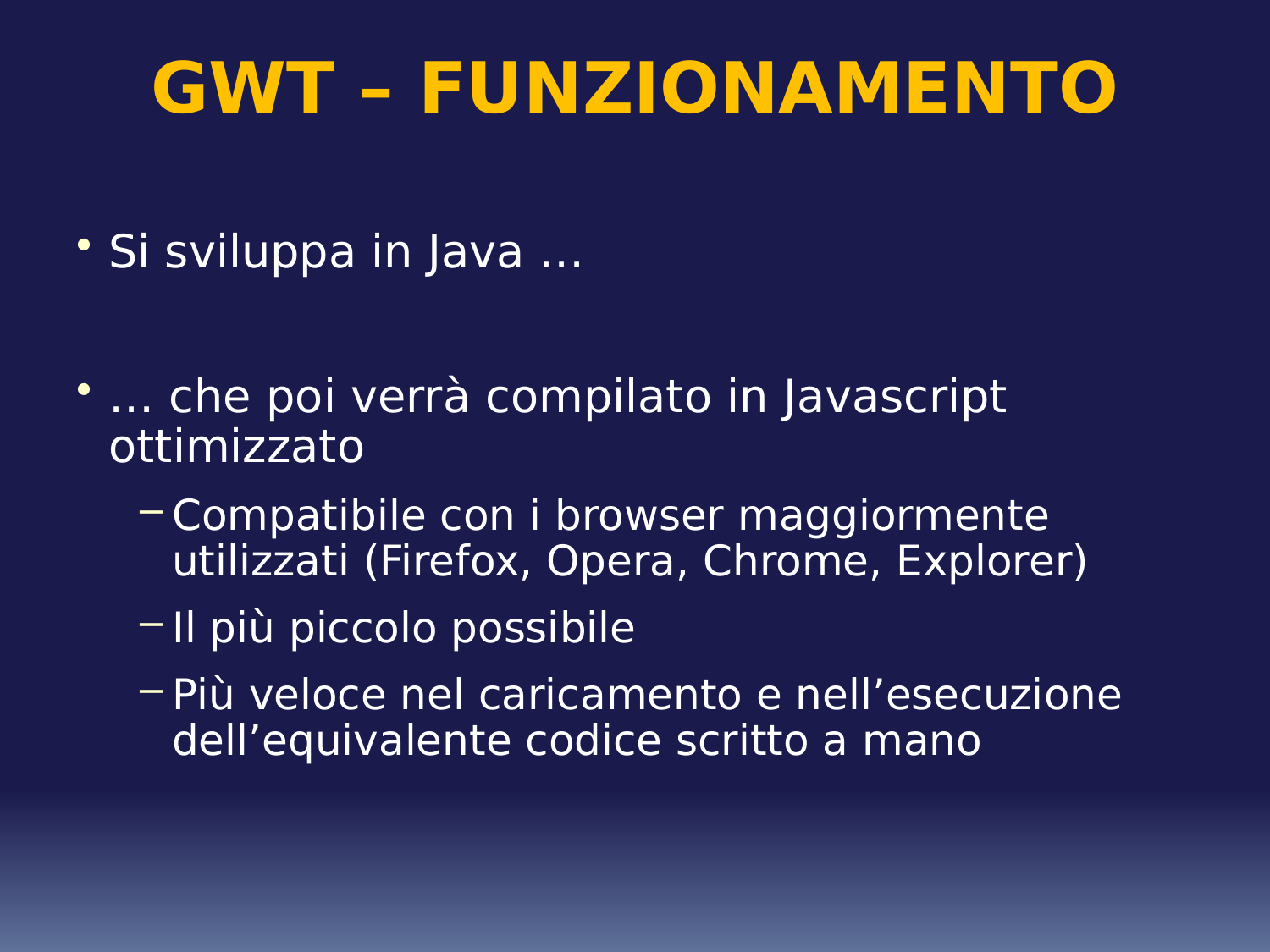

# GWT – FUNZIONAMENTO
Si sviluppa in Java …

… che poi verrà compilato in Javascript ottimizzato
Compatibile con i browser maggiormente utilizzati (Firefox, Opera, Chrome, Explorer)
Il più piccolo possibile
Più veloce nel caricamento e nell’esecuzione dell’equivalente codice scritto a mano